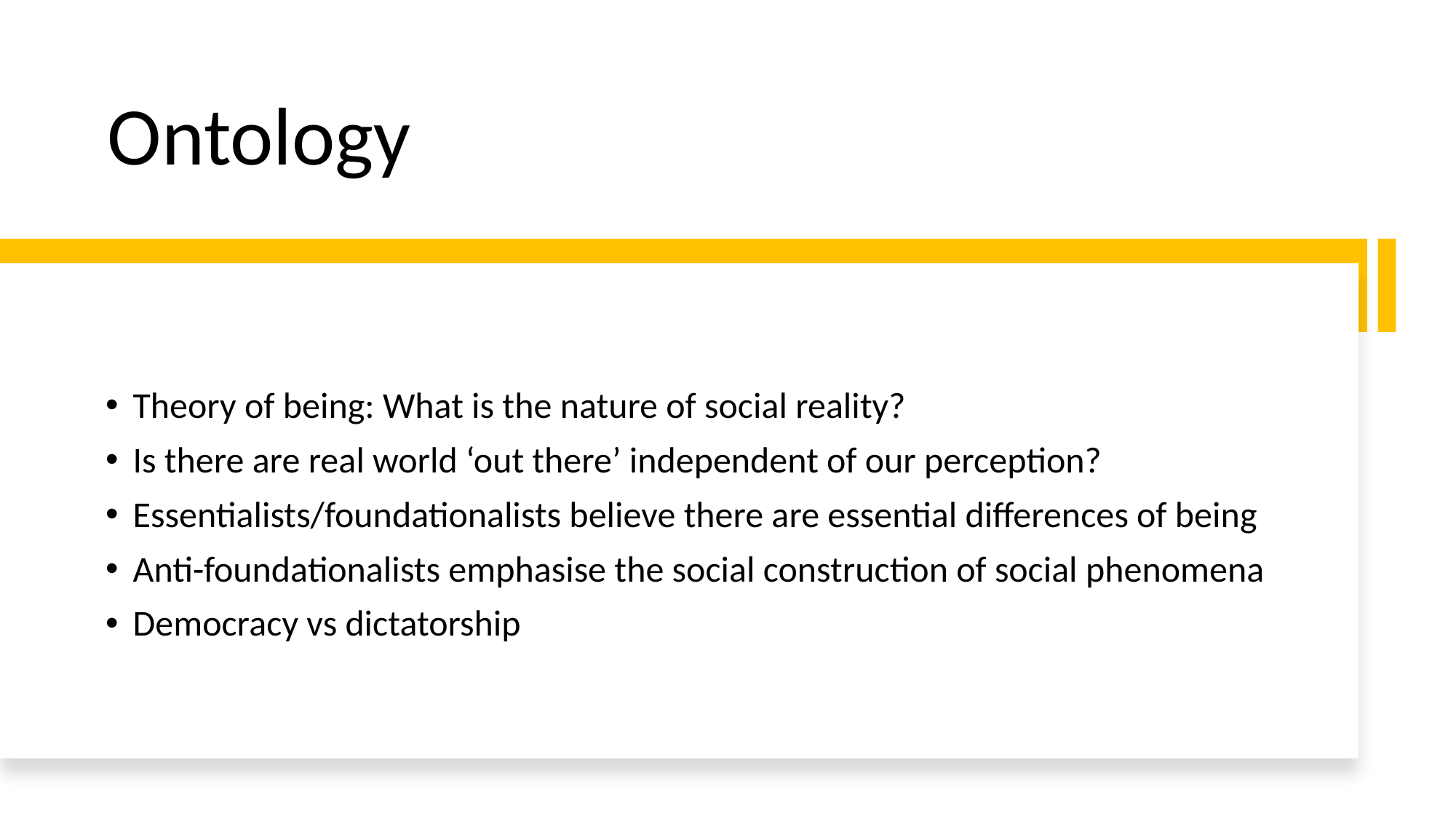

# Ontology

Theory of being: What is the nature of social reality?
Is there are real world ‘out there’ independent of our perception?
Essentialists/foundationalists believe there are essential differences of being
Anti-foundationalists emphasise the social construction of social phenomena
Democracy vs dictatorship